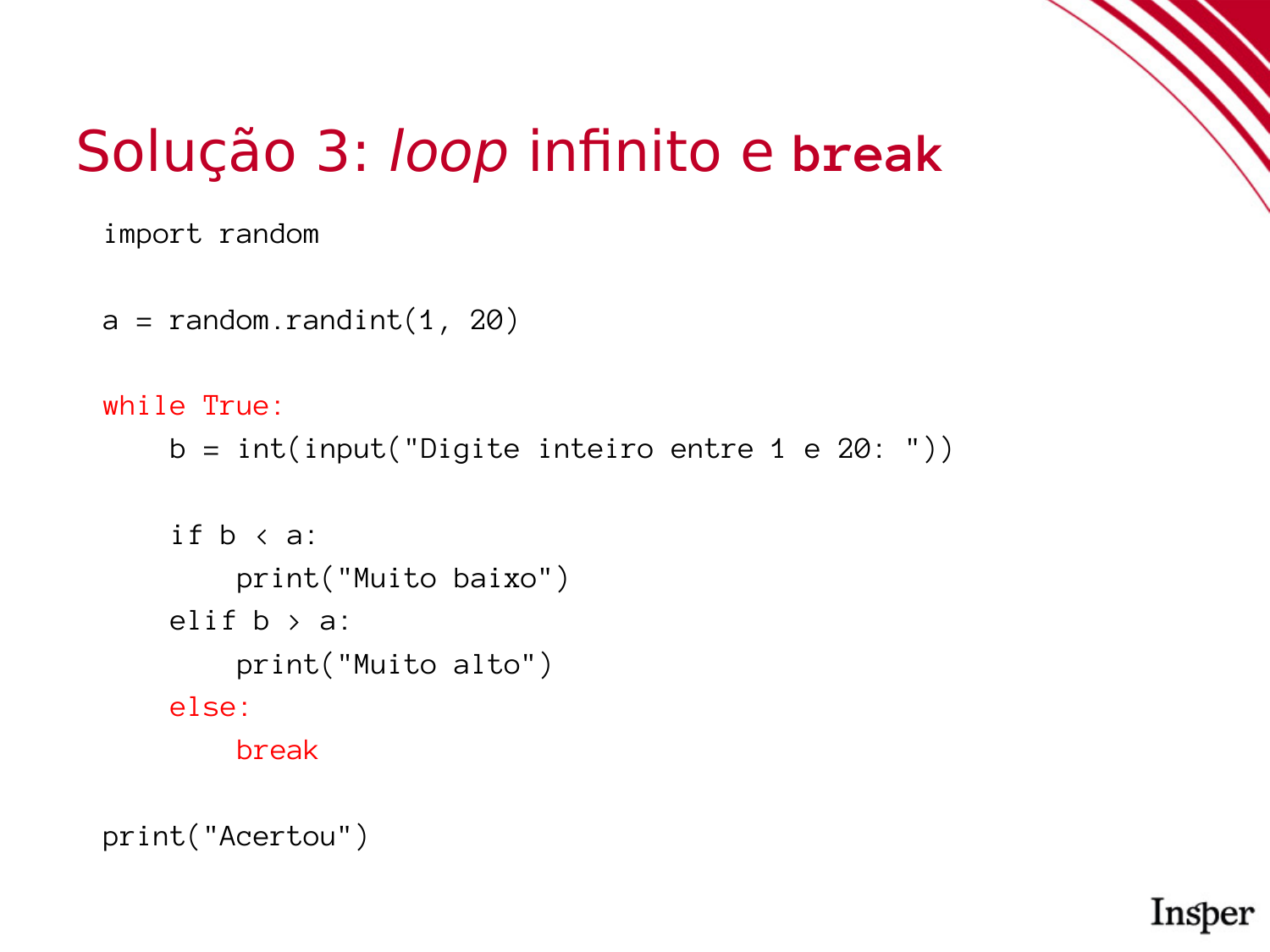

# Solução 3: loop infinito e break
import random

a = random.randint(1, 20)

while True:
    b = int(input("Digite inteiro entre 1 e 20: "))

    if b < a:
        print("Muito baixo")
    elif b > a:
        print("Muito alto")
    else:
        break

print("Acertou")